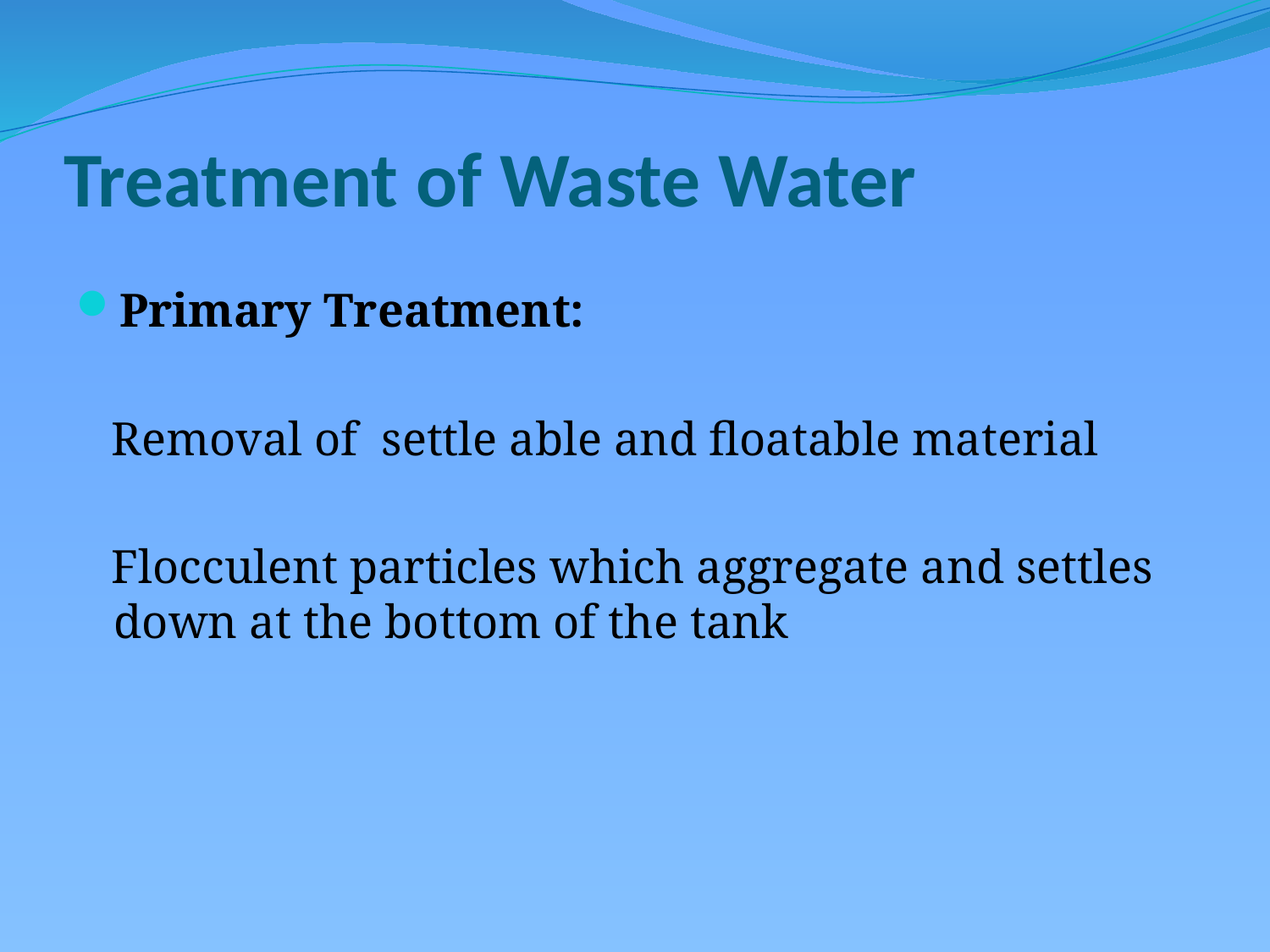

# Treatment of Waste Water
Primary Treatment:

   Removal of  settle able and floatable material

   Flocculent particles which aggregate and settles down at the bottom of the tank